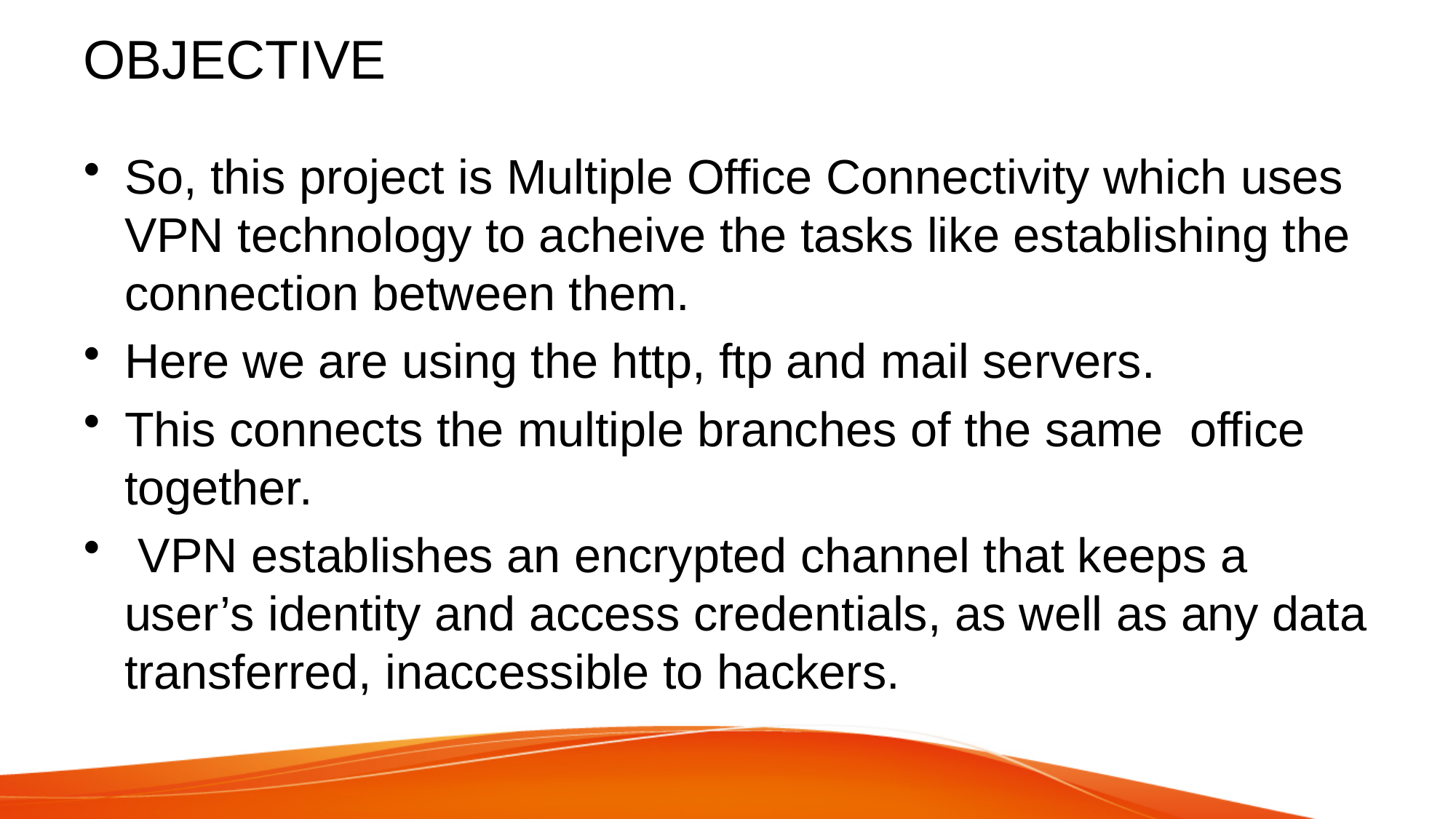

# OBJECTIVE
So, this project is Multiple Office Connectivity which uses VPN technology to acheive the tasks like establishing the connection between them.
Here we are using the http, ftp and mail servers.
This connects the multiple branches of the same  office together.
 VPN establishes an encrypted channel that keeps a user’s identity and access credentials, as well as any data transferred, inaccessible to hackers.